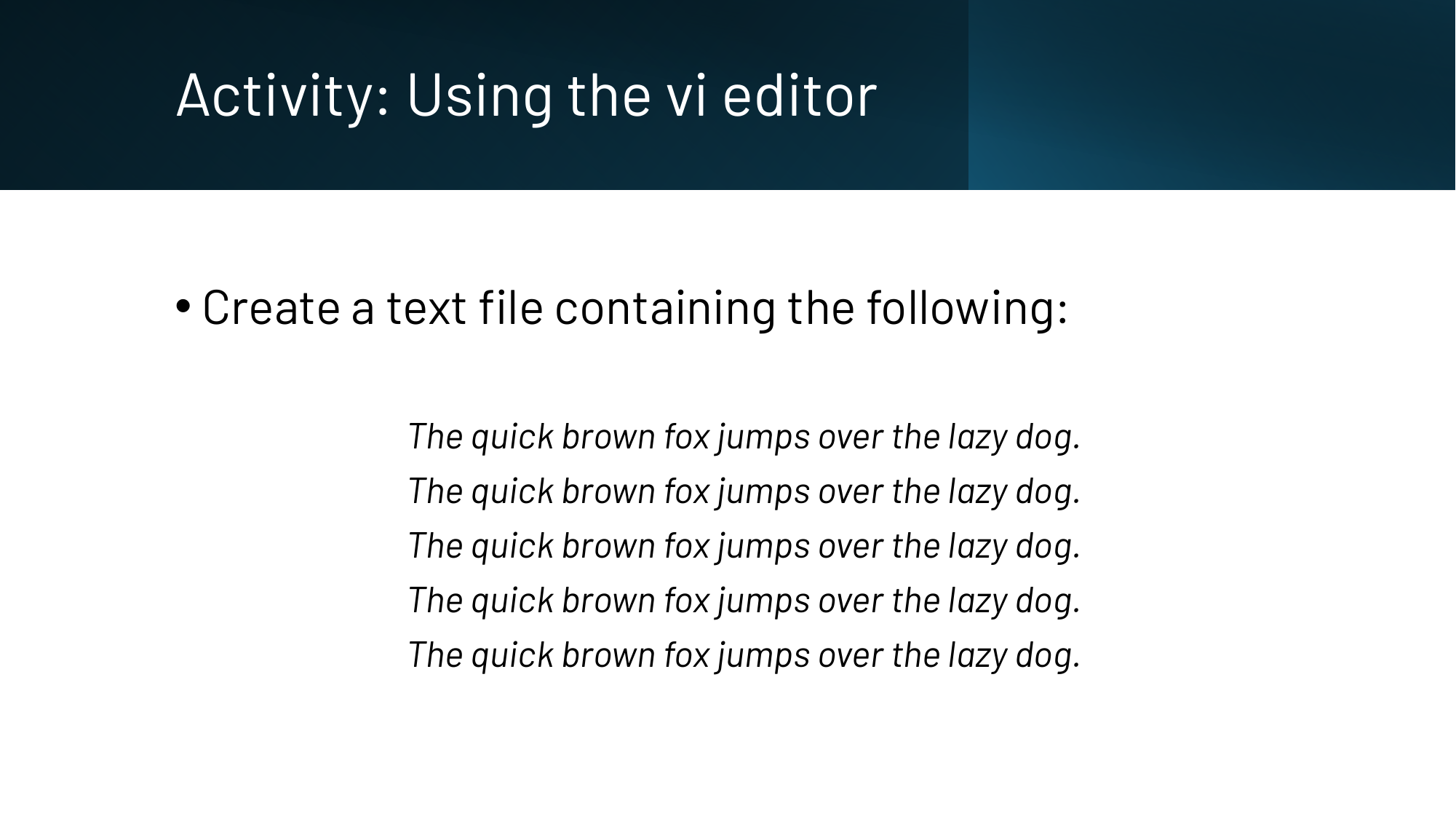

# Activity: Using the vi editor
Create a text file containing the following:

The quick brown fox jumps over the lazy dog.
The quick brown fox jumps over the lazy dog.
The quick brown fox jumps over the lazy dog.
The quick brown fox jumps over the lazy dog.
The quick brown fox jumps over the lazy dog.